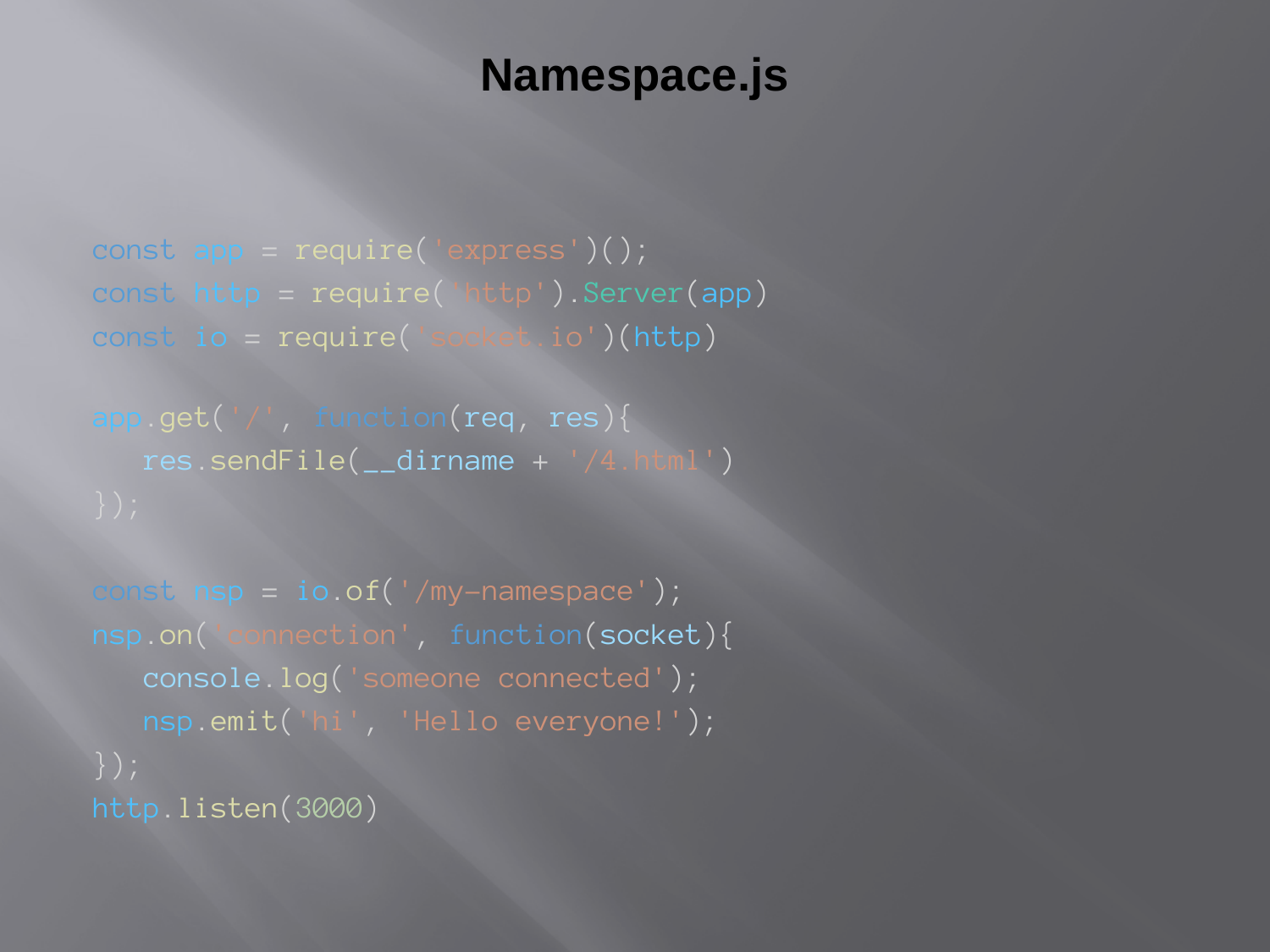

# Namespace.js
const app = require('express')();
const http = require('http').Server(app)
const io = require('socket.io')(http)
app.get('/', function(req, res){
   res.sendFile(__dirname + '/4.html')
});

const nsp = io.of('/my-namespace');
nsp.on('connection', function(socket){
   console.log('someone connected');
   nsp.emit('hi', 'Hello everyone!');
});
http.listen(3000)